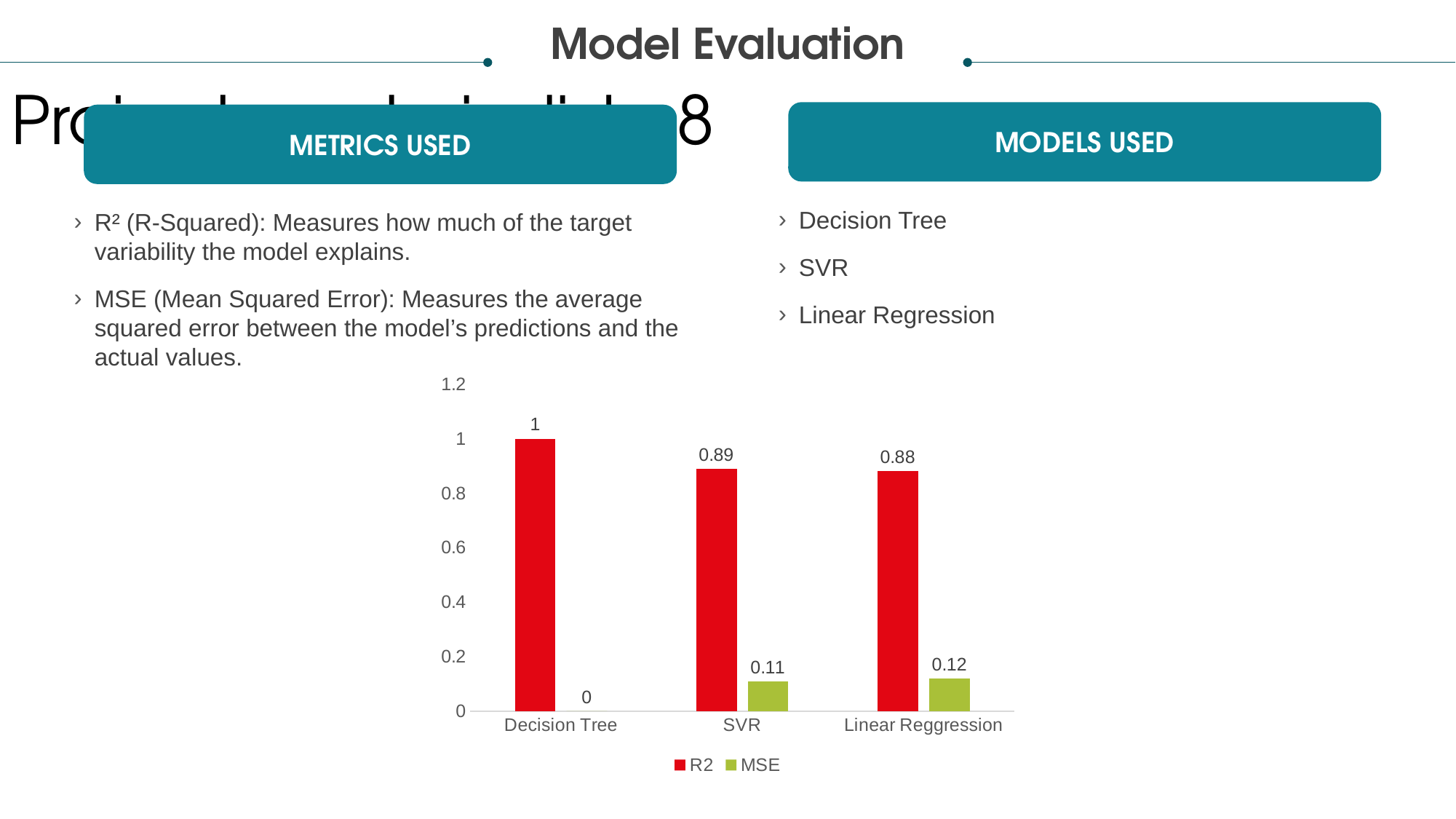

Model Evaluation
Project analysis slide 8
MODELS USED
METRICS USED
Decision Tree
SVR
Linear Regression
R² (R-Squared): Measures how much of the target variability the model explains.
MSE (Mean Squared Error): Measures the average squared error between the model’s predictions and the actual values.

### Chart

| Category | R2 | MSE |
|---|---|---|
| Decision Tree | 1.0 | 0.0 |
| SVR | 0.89 | 0.11 |
| Linear Reggression | 0.88 | 0.12 |